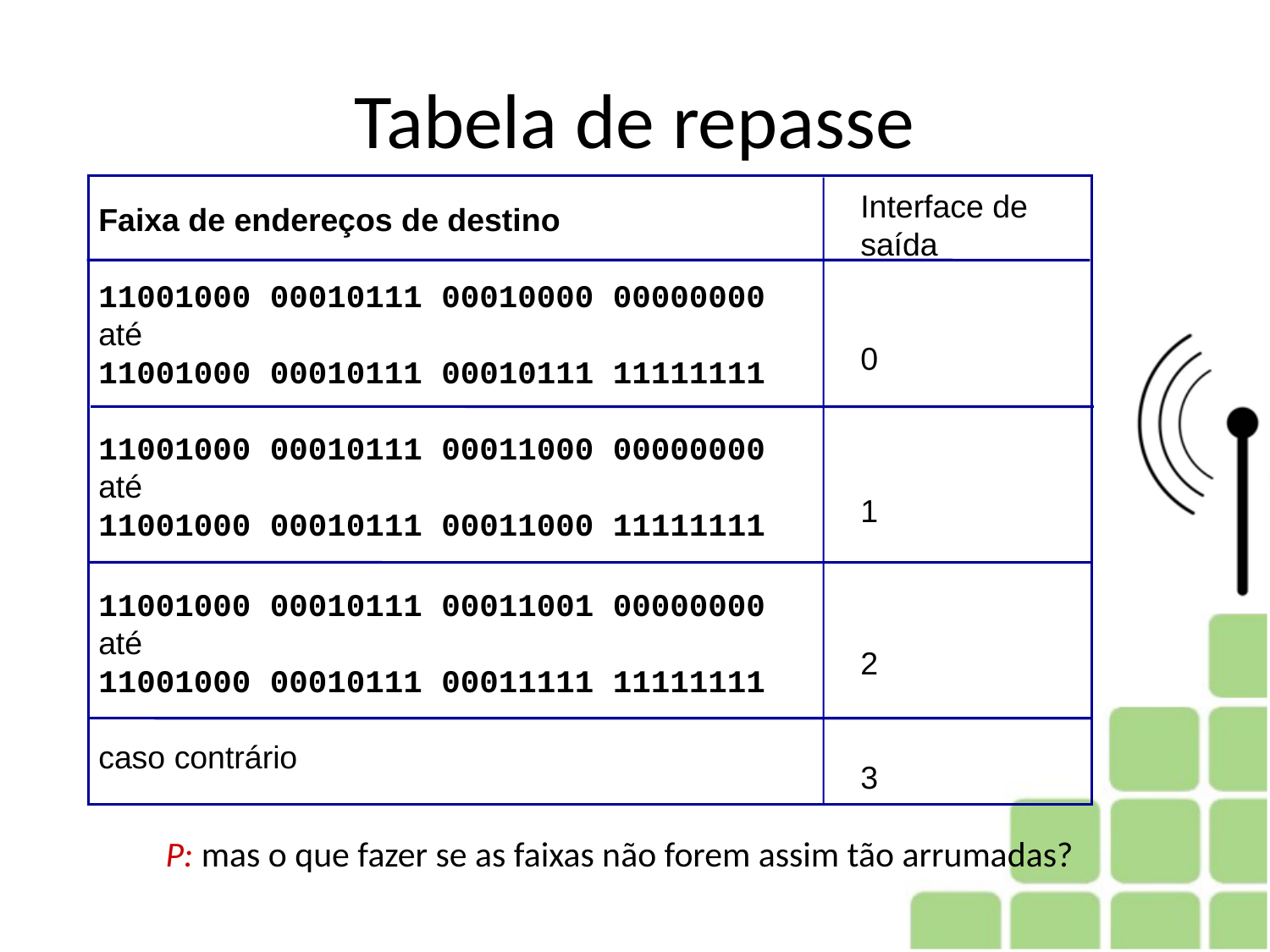

# Tabela de repasse
Interface de
saída

0

1

2

3

Faixa de endereços de destino

11001000 00010111 00010000 00000000
até
11001000 00010111 00010111 11111111

11001000 00010111 00011000 00000000
até
11001000 00010111 00011000 11111111

11001000 00010111 00011001 00000000
até
11001000 00010111 00011111 11111111

caso contrário

P: mas o que fazer se as faixas não forem assim tão arrumadas?